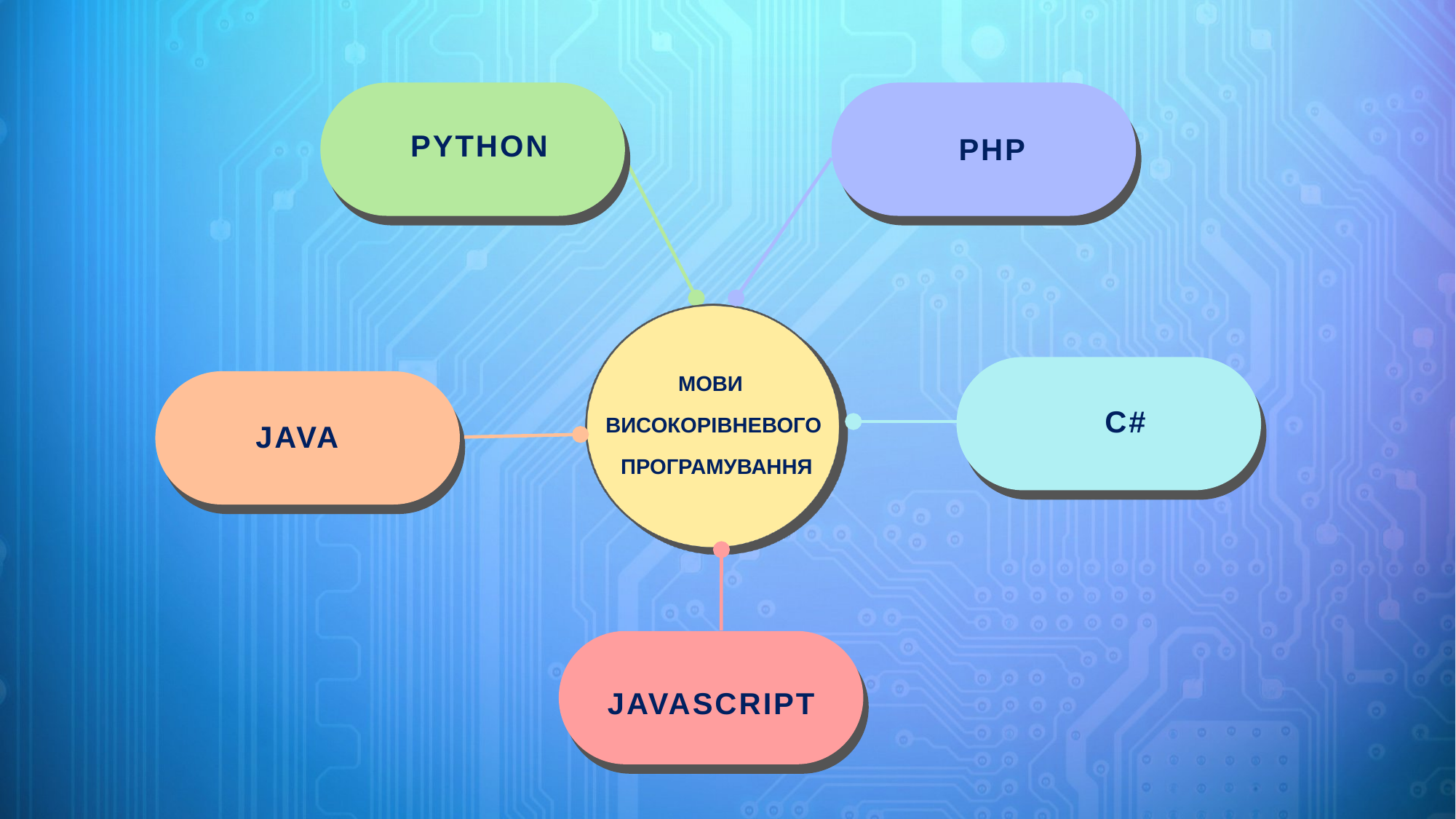

PYTHON
PHP

МОВИ
ВИСОКОРІВНЕВОГО
 ПРОГРАМУВАННЯ

C#

JAVA

JAVASCRIPT